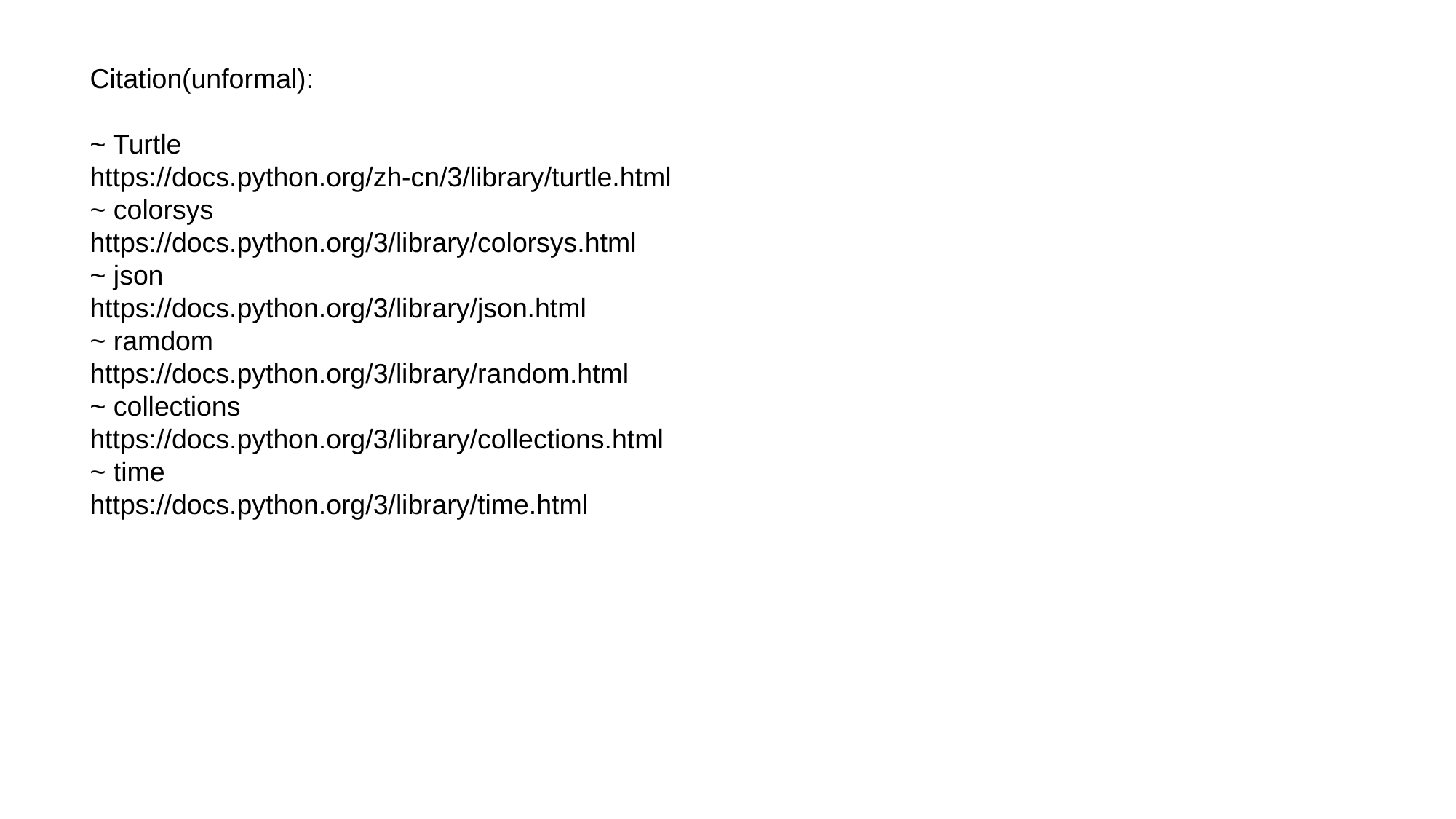

Citation(unformal):

~ Turtle
https://docs.python.org/zh-cn/3/library/turtle.html
~ colorsys
https://docs.python.org/3/library/colorsys.html
~ json
https://docs.python.org/3/library/json.html
~ ramdom
https://docs.python.org/3/library/random.html
~ collections
https://docs.python.org/3/library/collections.html
~ time
https://docs.python.org/3/library/time.html